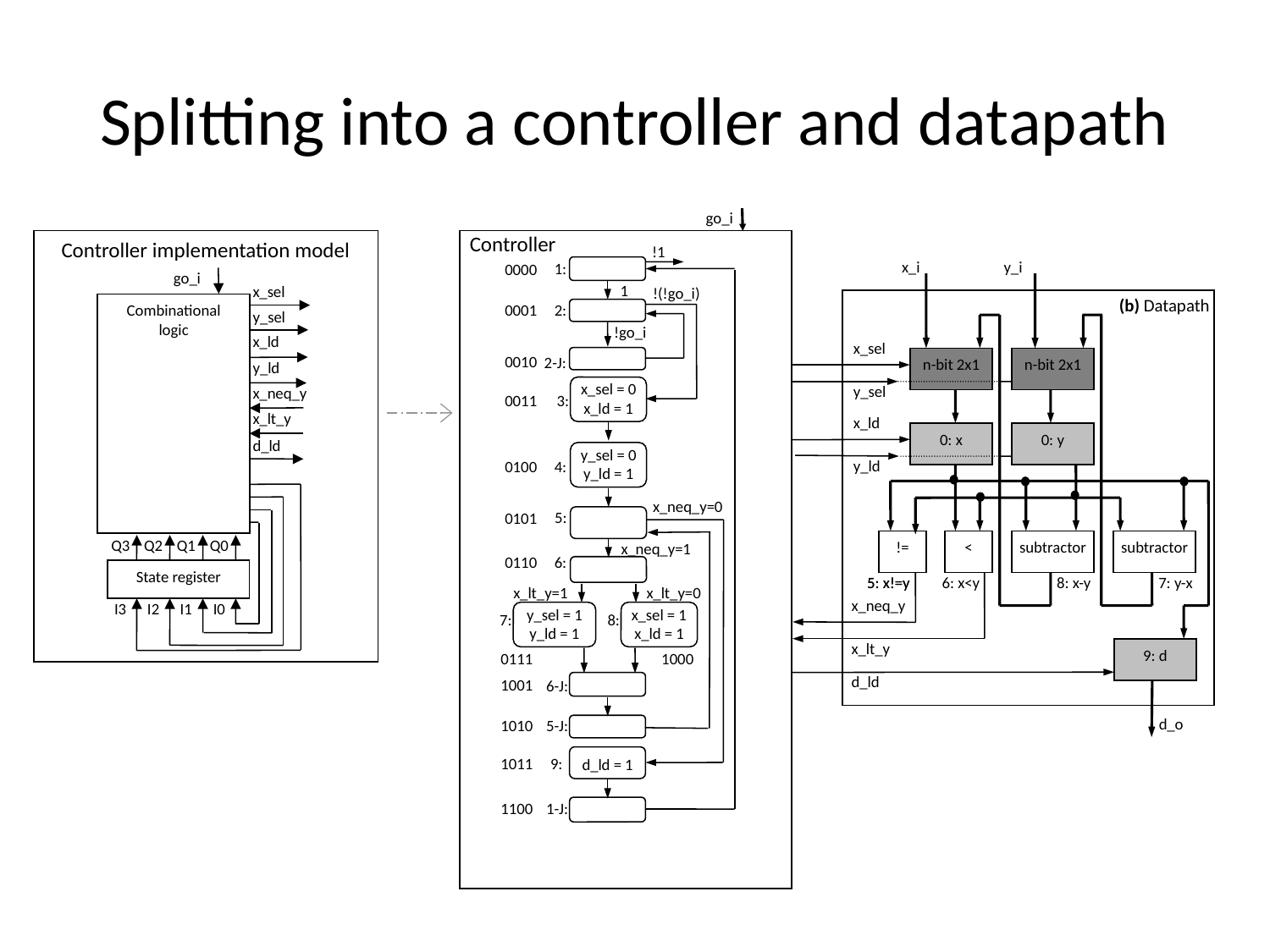

# Splitting into a controller and datapath
go_i

Controller implementation model

go_i
x_sel
Combinational logic

y_sel

x_ld

y_ld

x_neq_y

x_lt_y

d_ld

Q3

Q2

Q1

Q0

State register
I3

I2

I1

I0

Controller
!1

x_i
y_i

(b) Datapath

x_sel
n-bit 2x1
n-bit 2x1

y_sel

x_ld
0: x
0: y

y_ld

!=
<
subtractor
subtractor
5: x!=y
5: x!=y

6: x<y

8: x-y

7: y-x

x_neq_y

x_lt_y
9: d

d_ld

d_o
1:
0000

1

!(!go_i)
0001
2:

!go_i

0010
2-J:

x_sel = 0
x_ld = 1
0011
3:

y_sel = 0
y_ld = 1
0100
4:

x_neq_y=0
0101
5:

x_neq_y=1
0110
6:

x_lt_y=1
x_lt_y=0

y_sel = 1
y_ld = 1
x_sel = 1
x_ld = 1
7:
8:
0111

1000

1001
6-J:

1010
5-J:

d_ld = 1
1011
9:

1100
1-J: